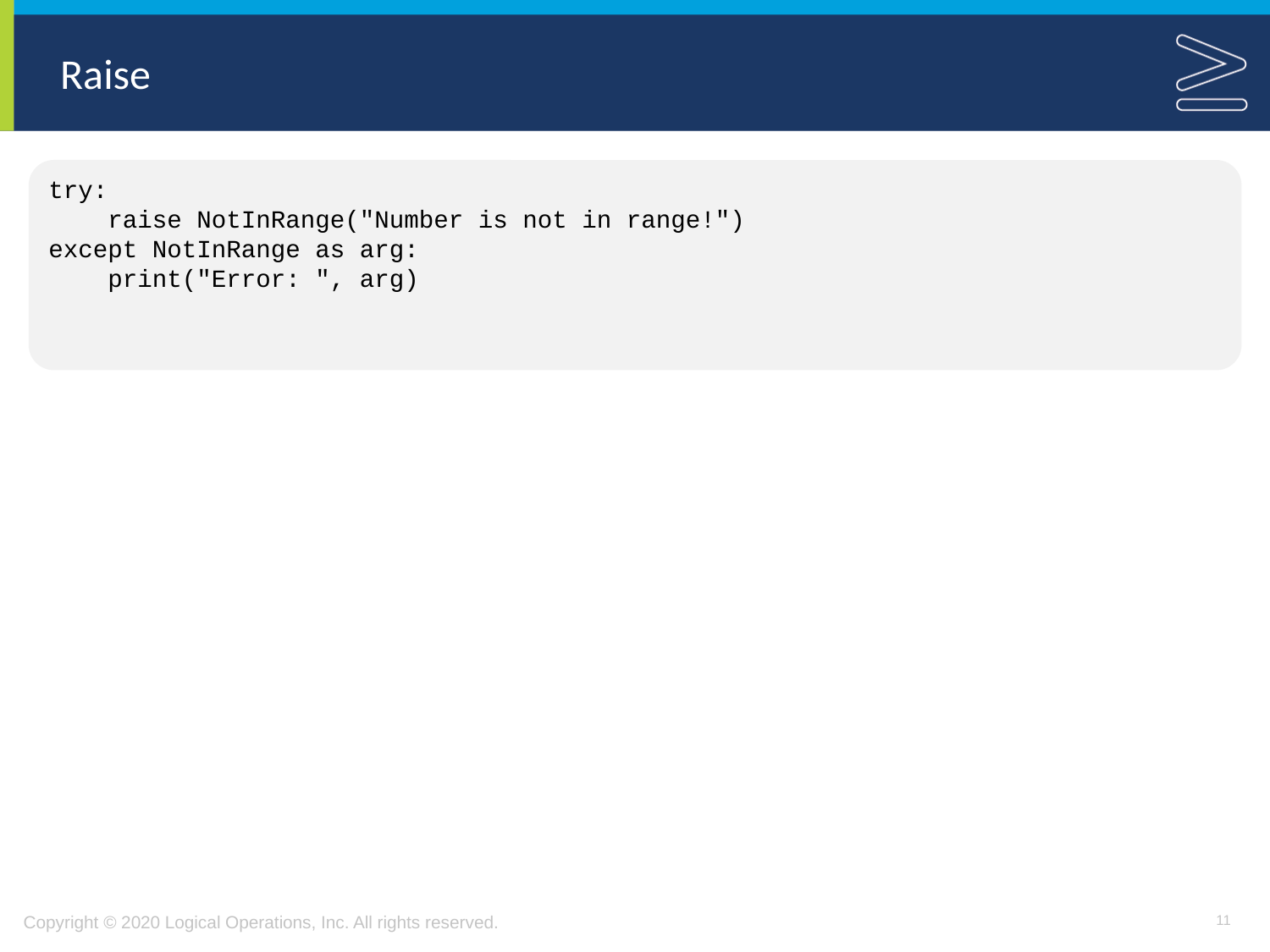

# Raise
try:
    raise NotInRange("Number is not in range!")
except NotInRange as arg:
    print("Error: ", arg)
11